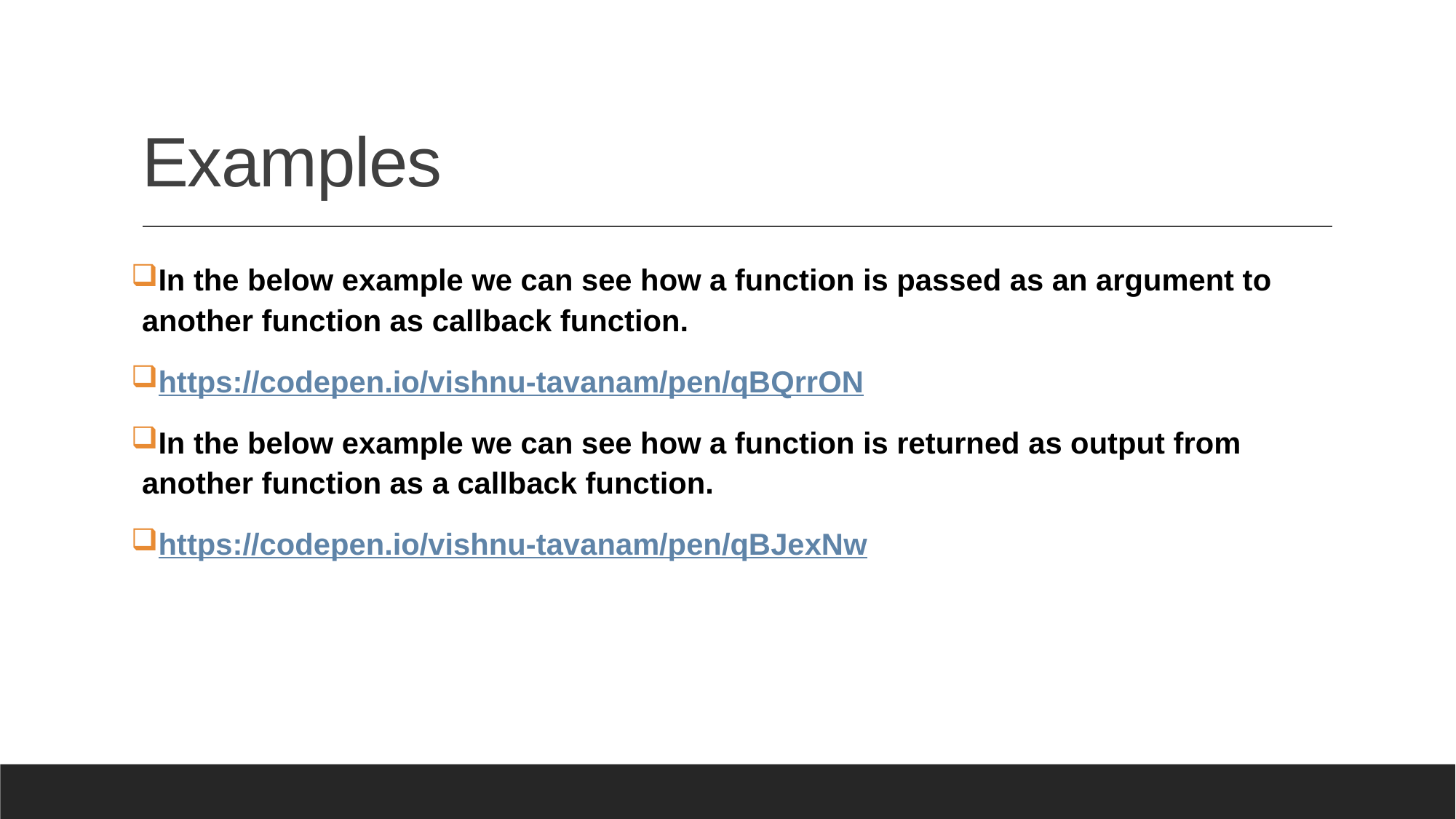

# Examples
In the below example we can see how a function is passed as an argument to another function as callback function.
https://codepen.io/vishnu-tavanam/pen/qBQrrON
In the below example we can see how a function is returned as output from another function as a callback function.
https://codepen.io/vishnu-tavanam/pen/qBJexNw